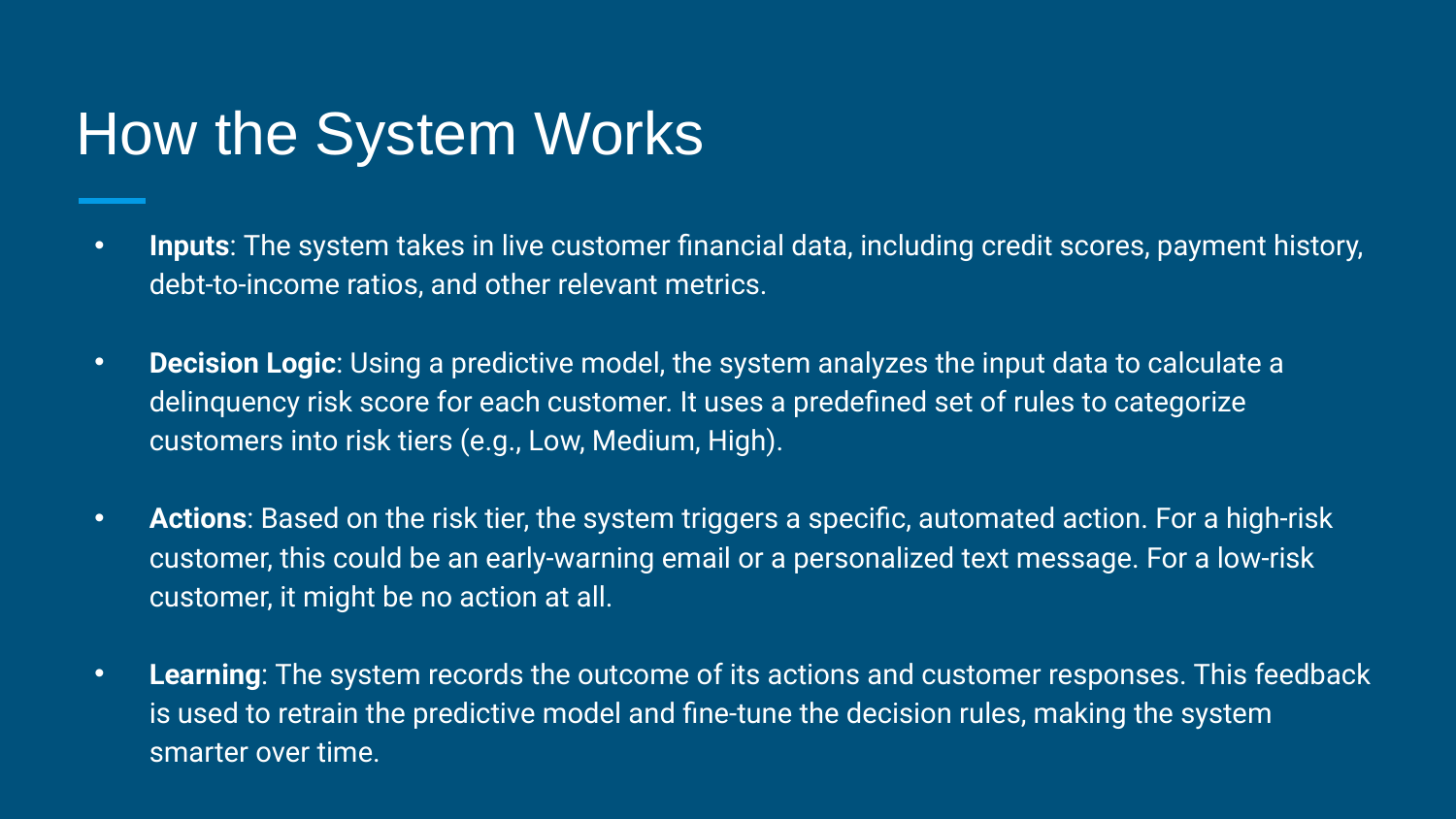

# How the System Works
Inputs: The system takes in live customer financial data, including credit scores, payment history, debt-to-income ratios, and other relevant metrics.

Decision Logic: Using a predictive model, the system analyzes the input data to calculate a delinquency risk score for each customer. It uses a predefined set of rules to categorize customers into risk tiers (e.g., Low, Medium, High).

Actions: Based on the risk tier, the system triggers a specific, automated action. For a high-risk customer, this could be an early-warning email or a personalized text message. For a low-risk customer, it might be no action at all.

Learning: The system records the outcome of its actions and customer responses. This feedback is used to retrain the predictive model and fine-tune the decision rules, making the system smarter over time.